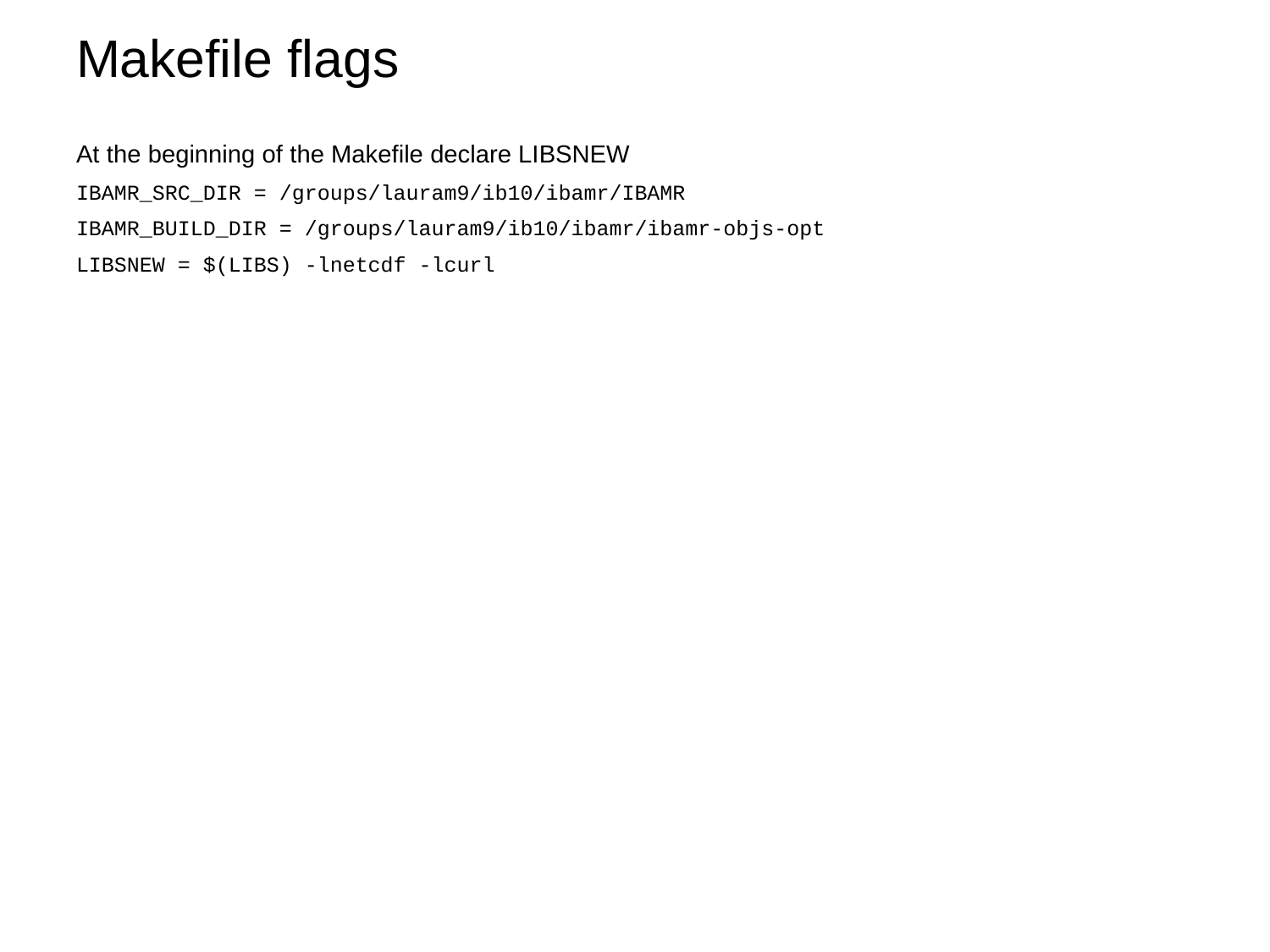

Makefile flags

At the beginning of the Makefile declare LIBSNEW
IBAMR_SRC_DIR = /groups/lauram9/ib10/ibamr/IBAMR
IBAMR_BUILD_DIR = /groups/lauram9/ib10/ibamr/ibamr-objs-opt
LIBSNEW = $(LIBS) -lnetcdf -lcurl